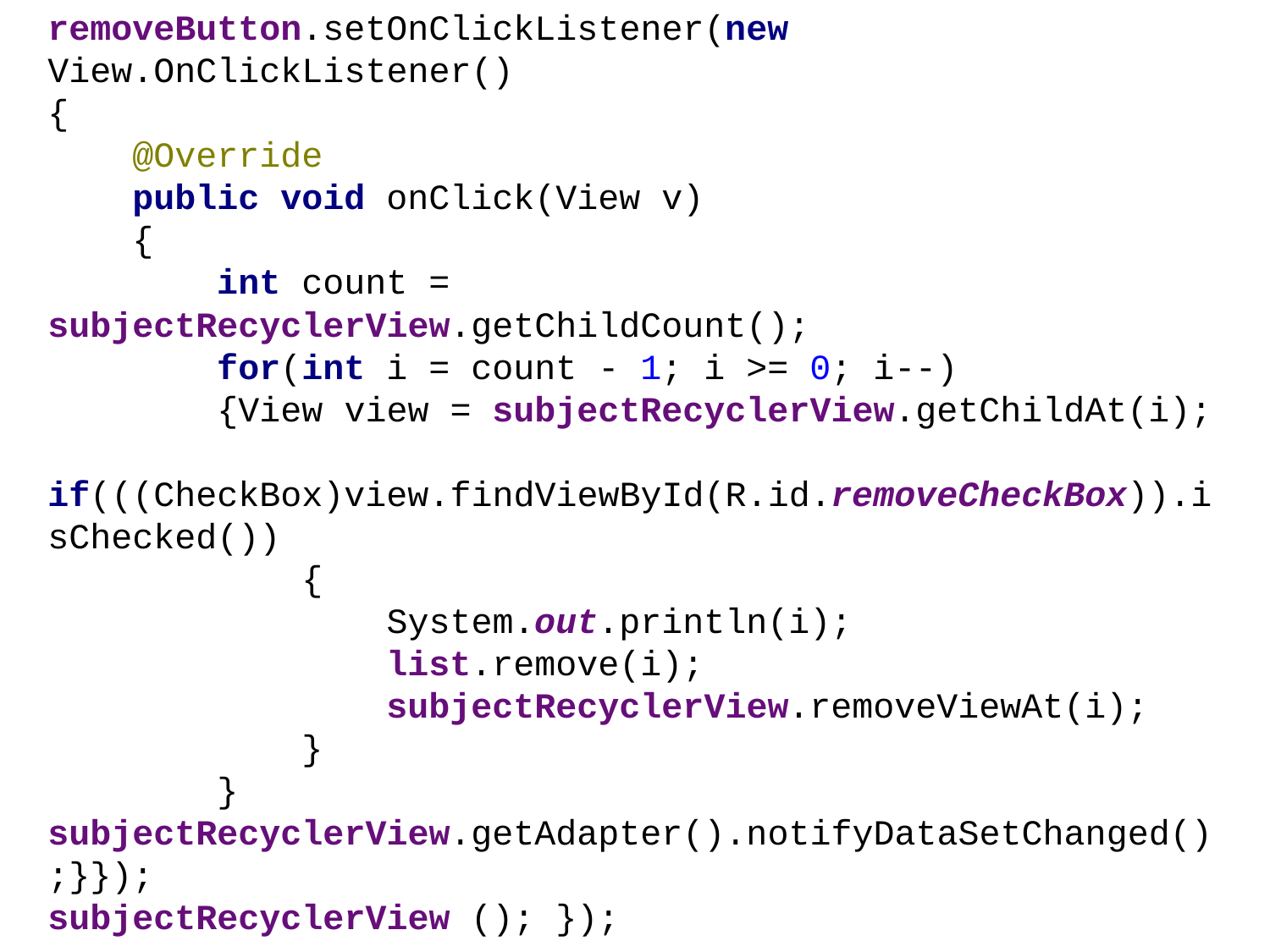

removeButton.setOnClickListener(new View.OnClickListener()
{
    @Override
    public void onClick(View v)
    {
        int count = subjectRecyclerView.getChildCount();
        for(int i = count - 1; i >= 0; i--)
        {View view = subjectRecyclerView.getChildAt(i);   if(((CheckBox)view.findViewById(R.id.removeCheckBox)).isChecked())
            {
                System.out.println(i);
                list.remove(i);
                subjectRecyclerView.removeViewAt(i);
            }
        } subjectRecyclerView.getAdapter().notifyDataSetChanged();}});
subjectRecyclerView (); });